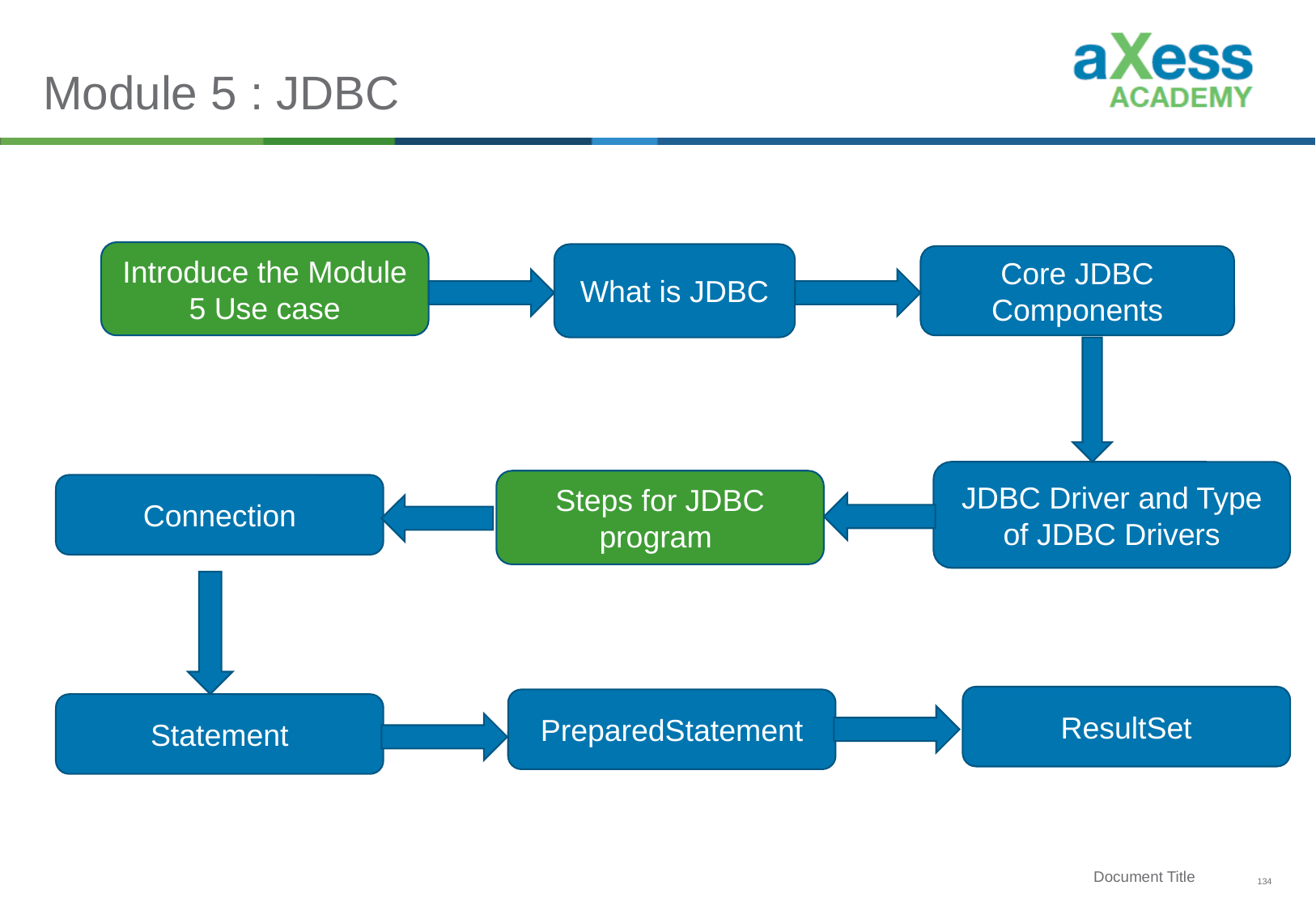

# Module 5 : JDBC
Introduce the Module 5 Use case
What is JDBC
Core JDBC Components

JDBC Driver and Type of JDBC Drivers
Steps for JDBC program
Connection

ResultSet
PreparedStatement
Statement